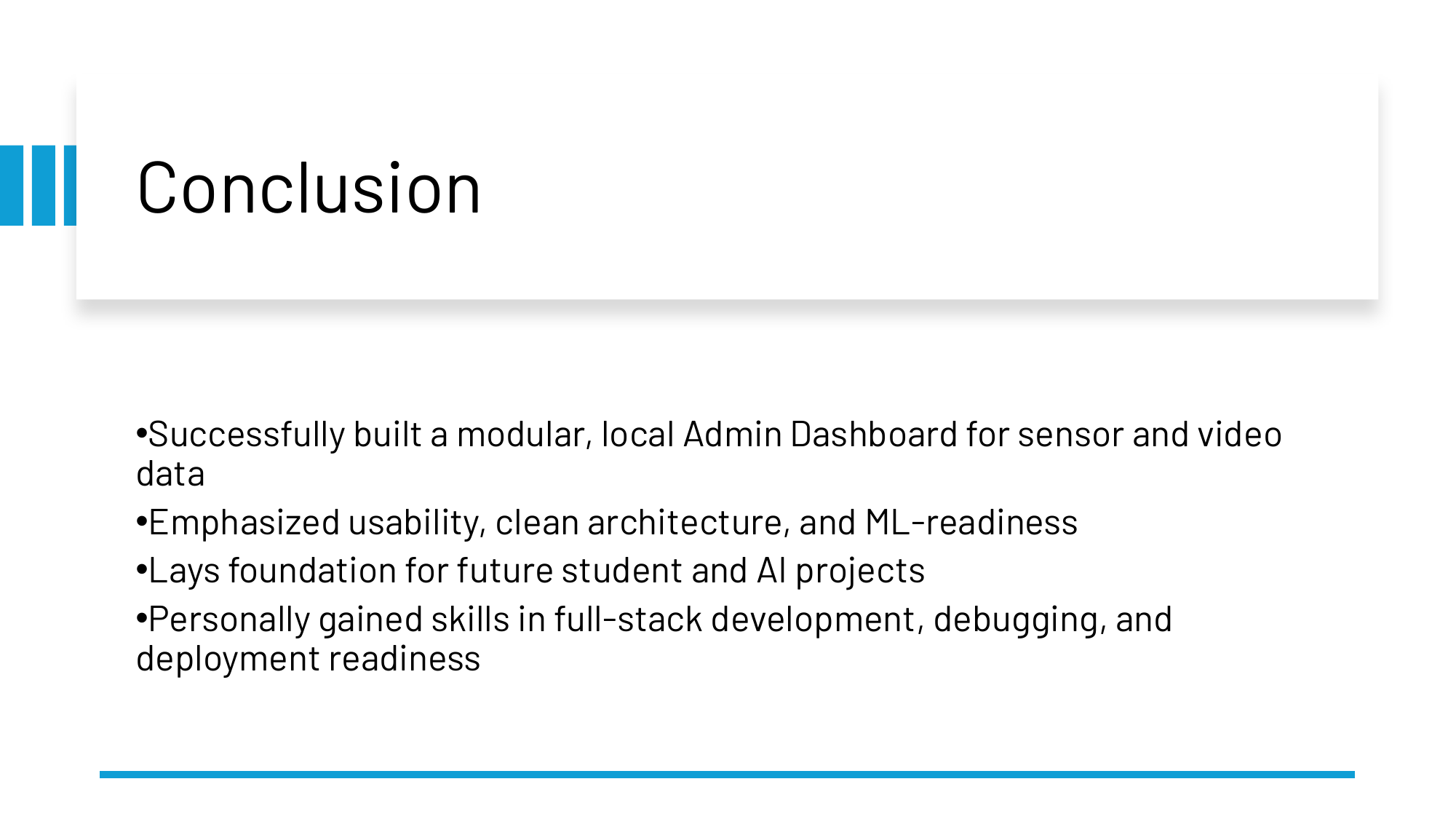

# Conclusion

Successfully built a modular, local Admin Dashboard for sensor and video data
Emphasized usability, clean architecture, and ML-readiness
Lays foundation for future student and AI projects
Personally gained skills in full-stack development, debugging, and deployment readiness